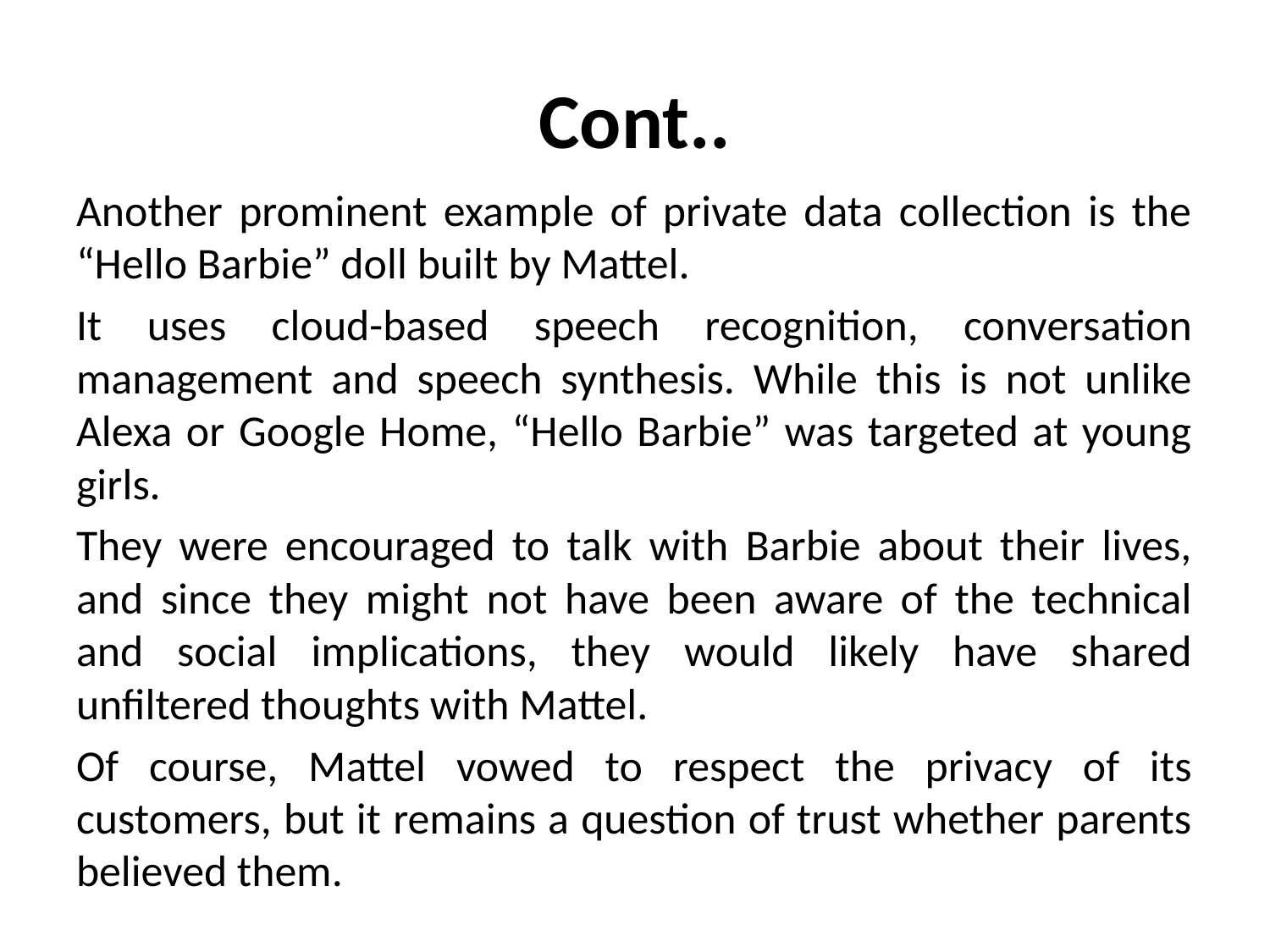

# Cont..
Another prominent example of private data collection is the “Hello Barbie” doll built by Mattel.
It uses cloud-based speech recognition, conversation management and speech synthesis. While this is not unlike Alexa or Google Home, “Hello Barbie” was targeted at young girls.
They were encouraged to talk with Barbie about their lives, and since they might not have been aware of the technical and social implications, they would likely have shared unfiltered thoughts with Mattel.
Of course, Mattel vowed to respect the privacy of its customers, but it remains a question of trust whether parents believed them.